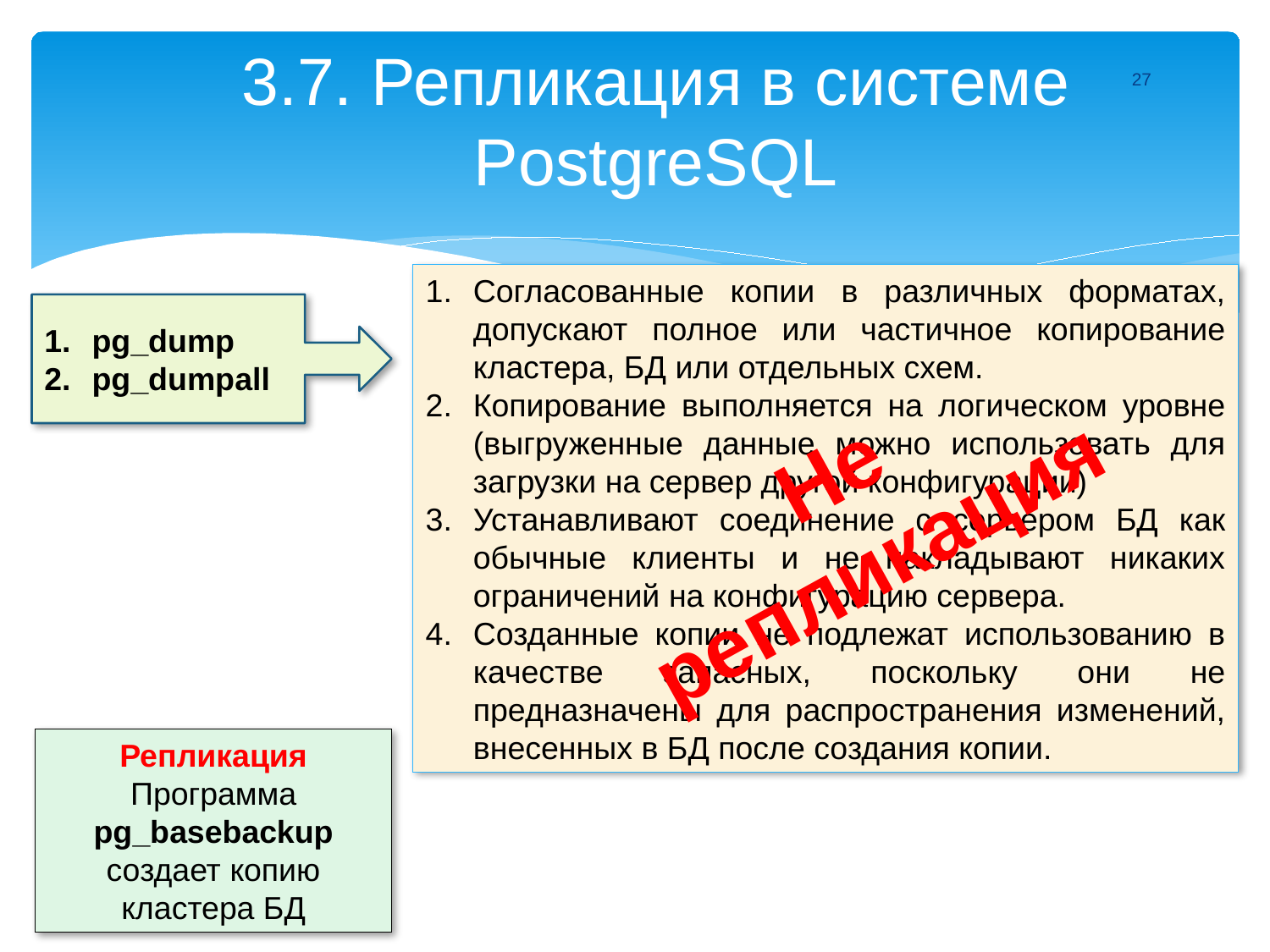

# 3.7. Репликация в системе PostgreSQL
27
Согласованные копии в различных форматах, допускают полное или частичное копирование кластера, БД или отдельных схем.
Копирование выполняется на логическом уровне (выгруженные данные можно использовать для загрузки на сервер другой конфигурации)
Устанавливают соединение с сервером БД как обычные клиенты и не накладывают никаких ограничений на конфигурацию сервера.
Созданные копии не подлежат использованию в качестве запасных, поскольку они не предназначены для распространения изменений, внесенных в БД после создания копии.
pg_dump
pg_dumpall
Не репликация
Репликация
Программа pg_basebackup создает копию кластера БД